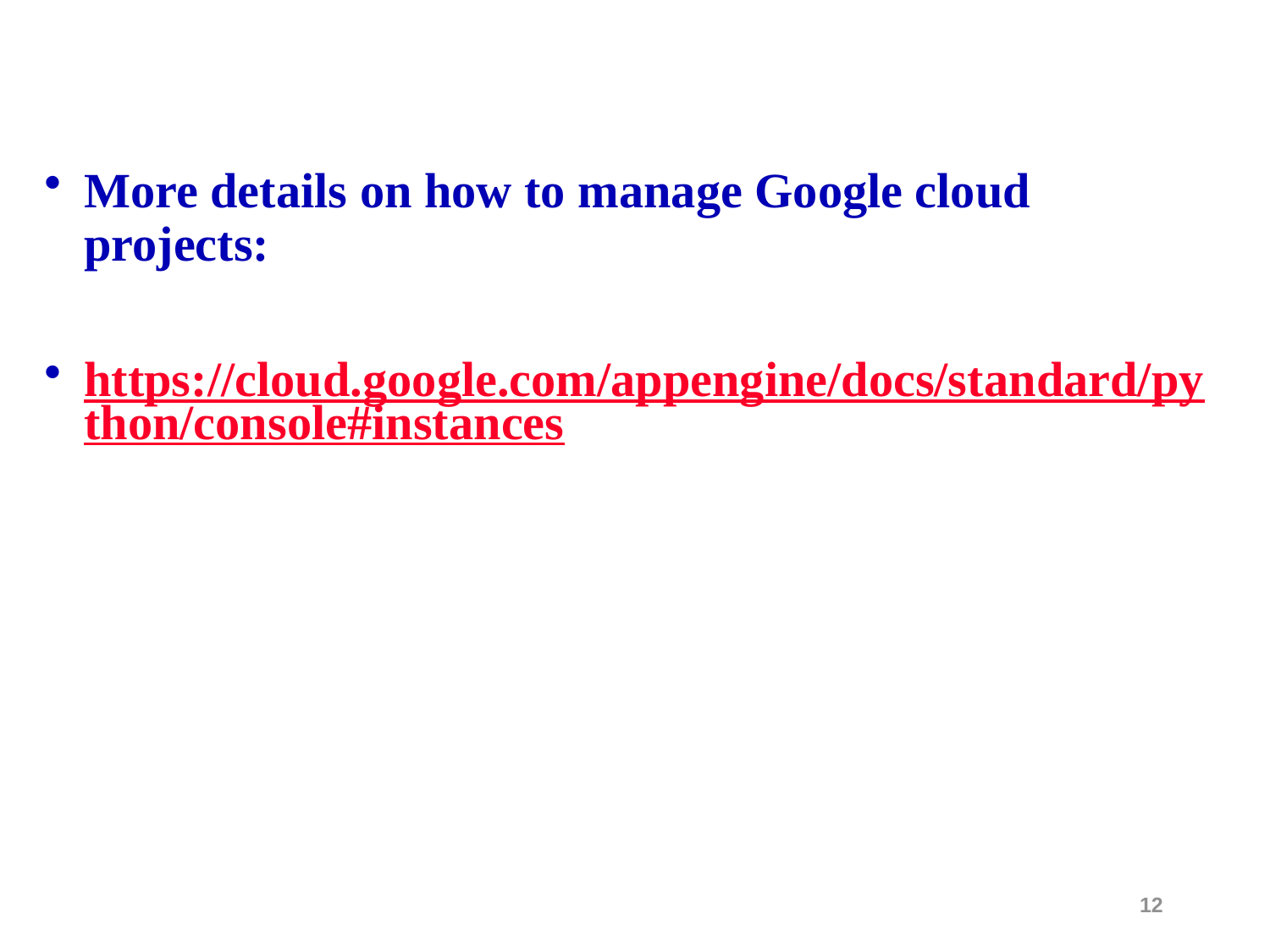

#
More details on how to manage Google cloud projects:

https://cloud.google.com/appengine/docs/standard/python/console#instances